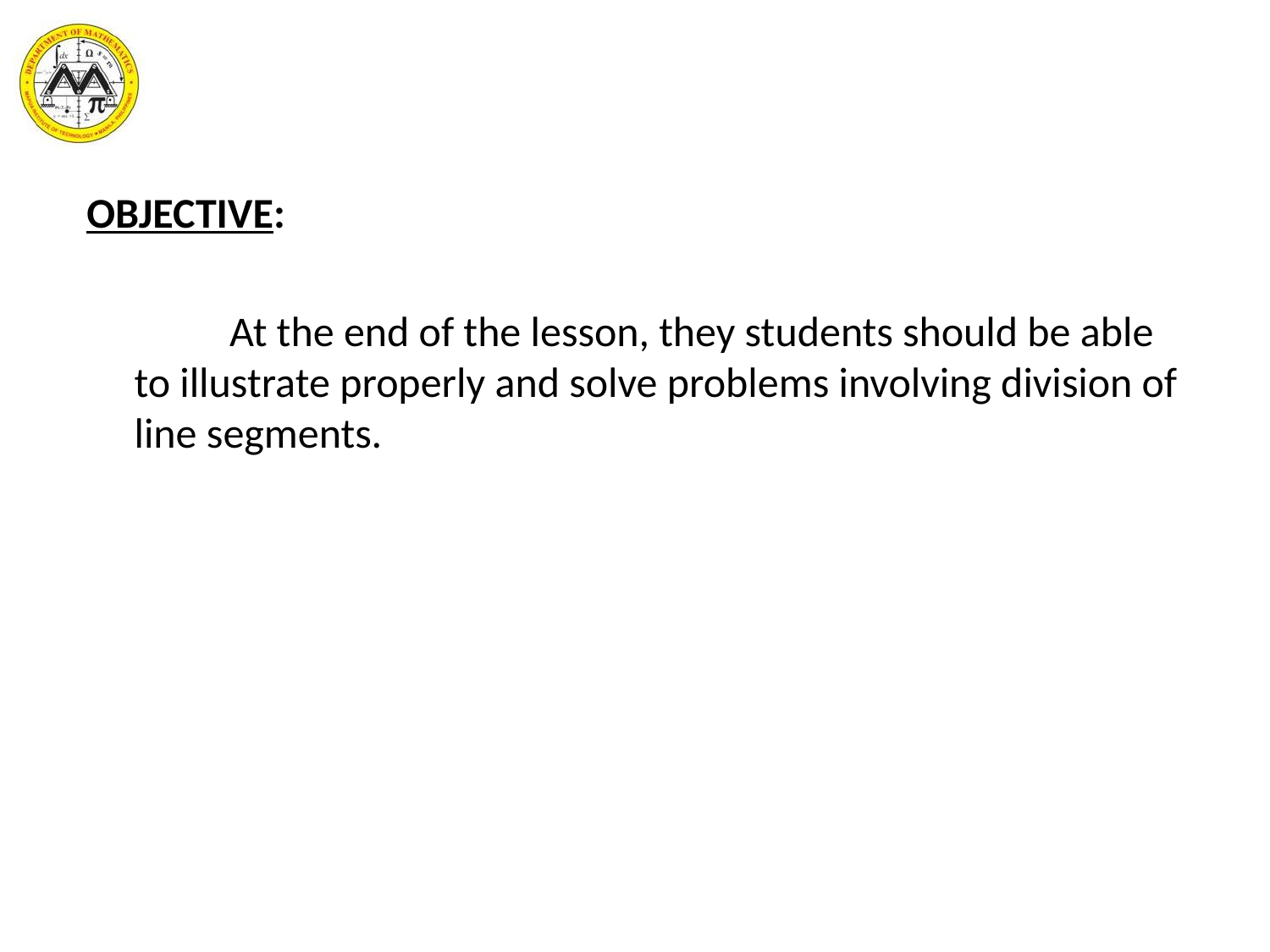

OBJECTIVE:

               At the end of the lesson, they students should be able to illustrate properly and solve problems involving division of line segments.